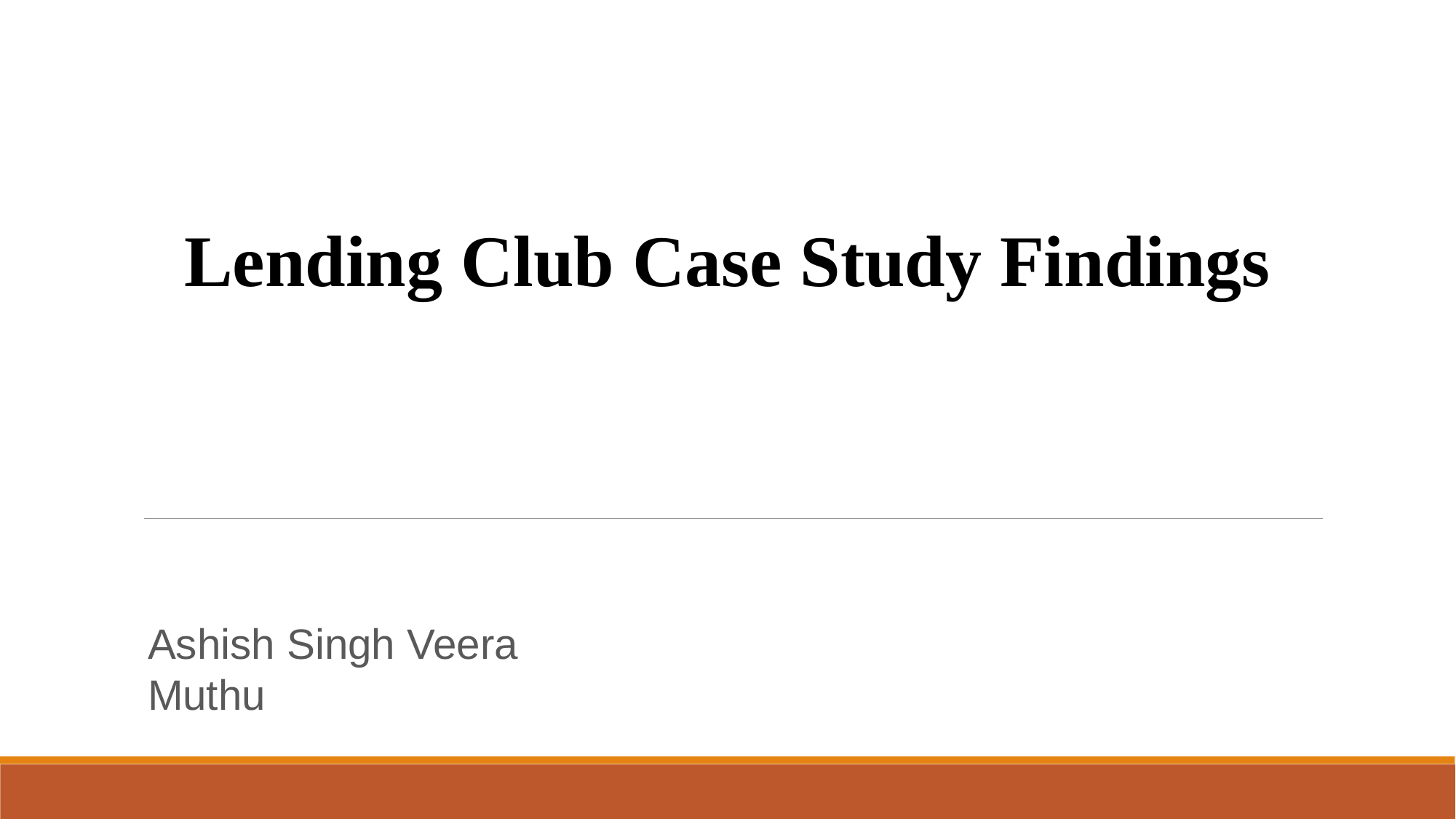

Lending Club Case Study Findings
Ashish Singh Veera Muthu